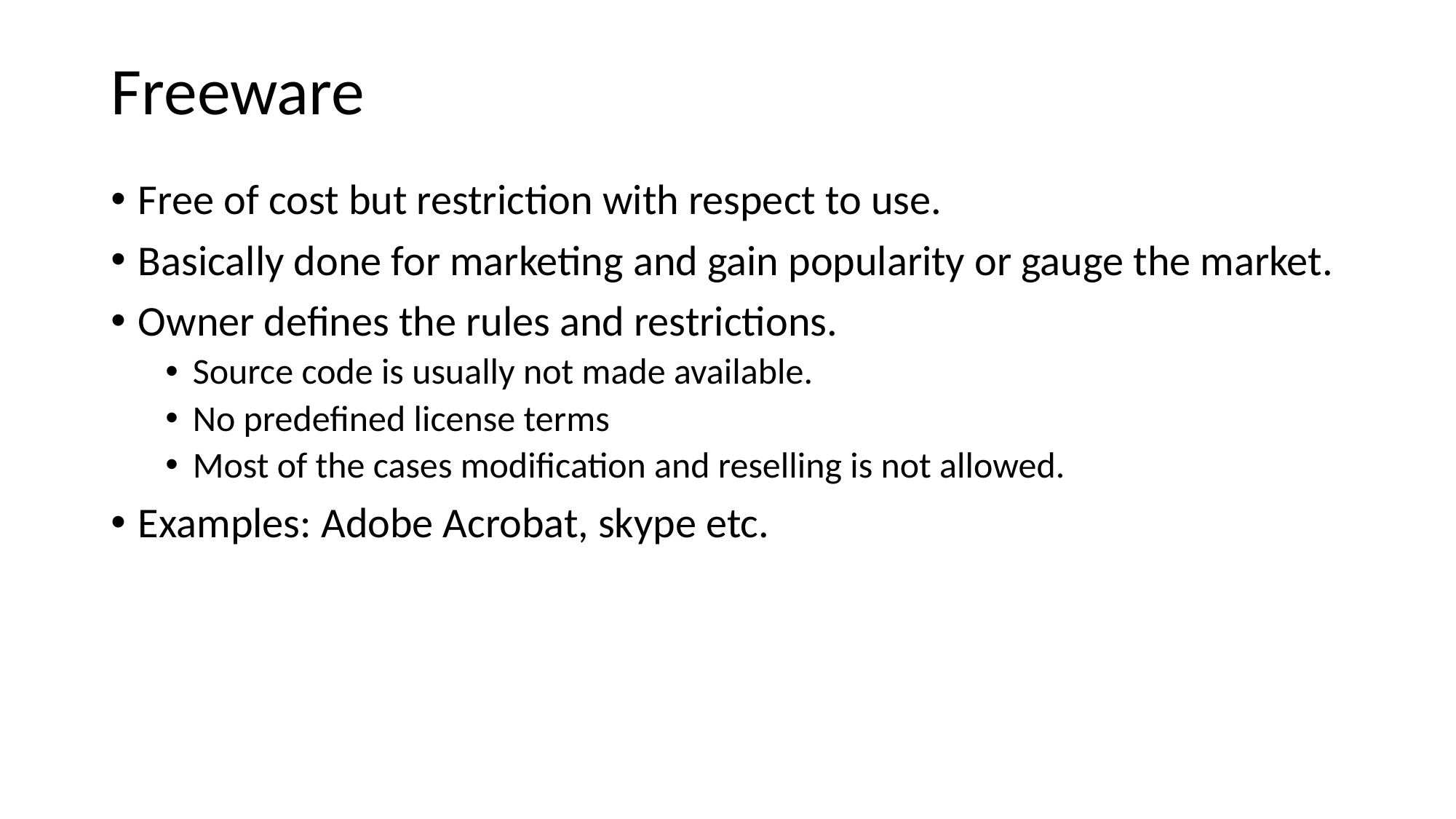

# Freeware
Free of cost but restriction with respect to use.
Basically done for marketing and gain popularity or gauge the market.
Owner defines the rules and restrictions.
Source code is usually not made available.
No predefined license terms
Most of the cases modification and reselling is not allowed.
Examples: Adobe Acrobat, skype etc.